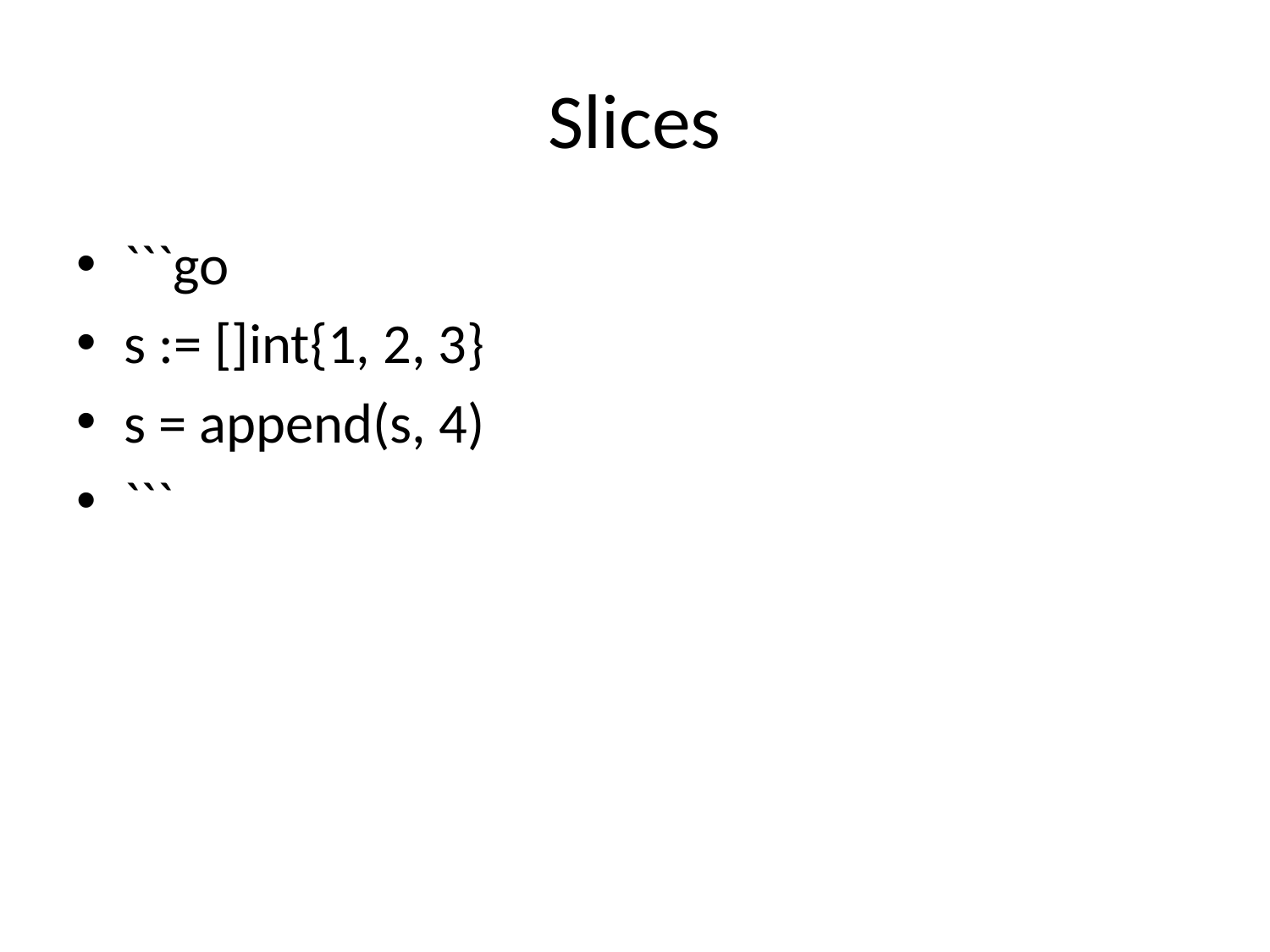

# Slices
```go
s := []int{1, 2, 3}
s = append(s, 4)
```